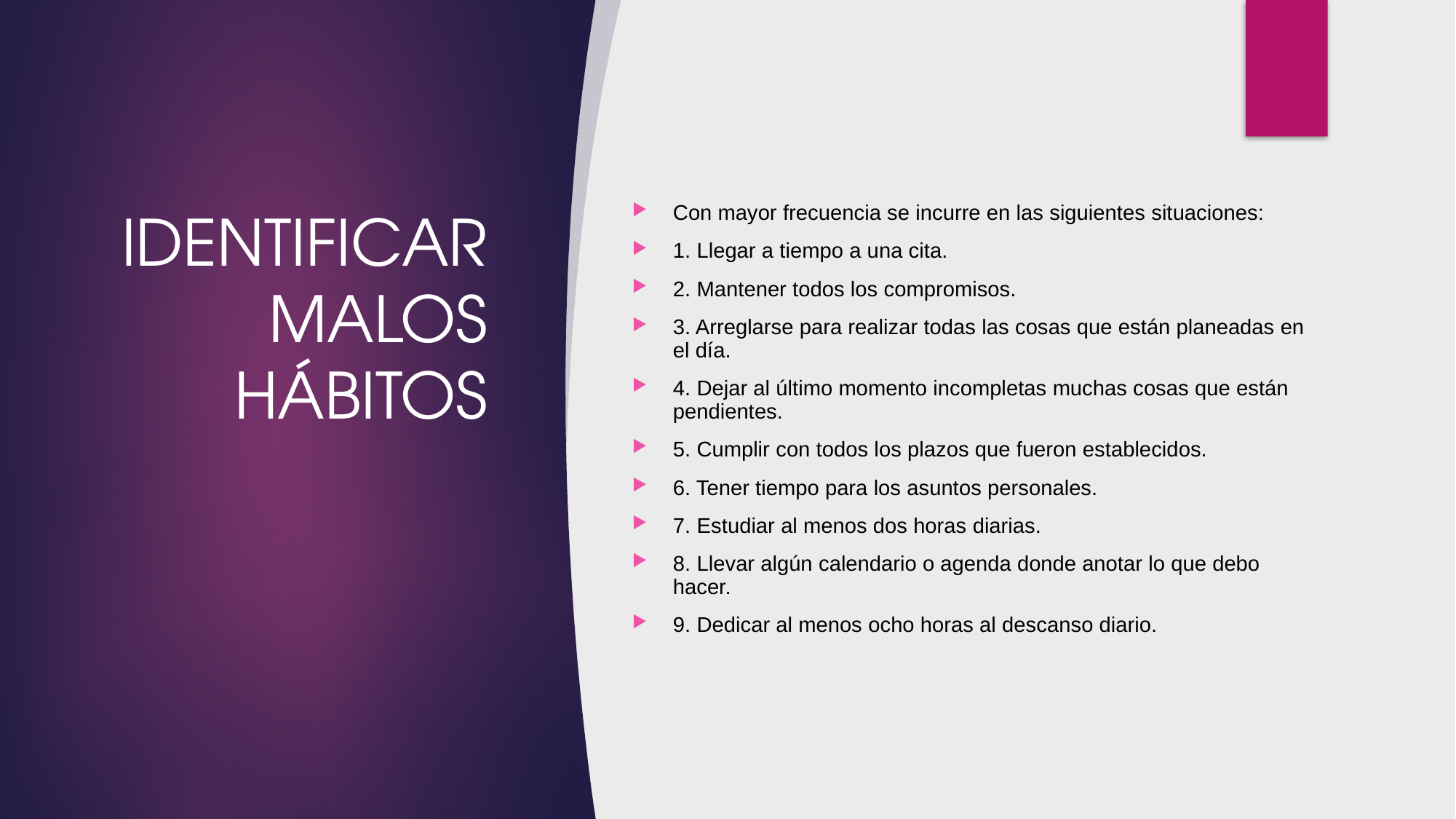

# IDENTIFICAR MALOS HÁBITOS
Con mayor frecuencia se incurre en las siguientes situaciones:
1. Llegar a tiempo a una cita.
2. Mantener todos los compromisos.
3. Arreglarse para realizar todas las cosas que están planeadas en el día.
4. Dejar al último momento incompletas muchas cosas que están pendientes.
5. Cumplir con todos los plazos que fueron establecidos.
6. Tener tiempo para los asuntos personales.
7. Estudiar al menos dos horas diarias.
8. Llevar algún calendario o agenda donde anotar lo que debo hacer.
9. Dedicar al menos ocho horas al descanso diario.